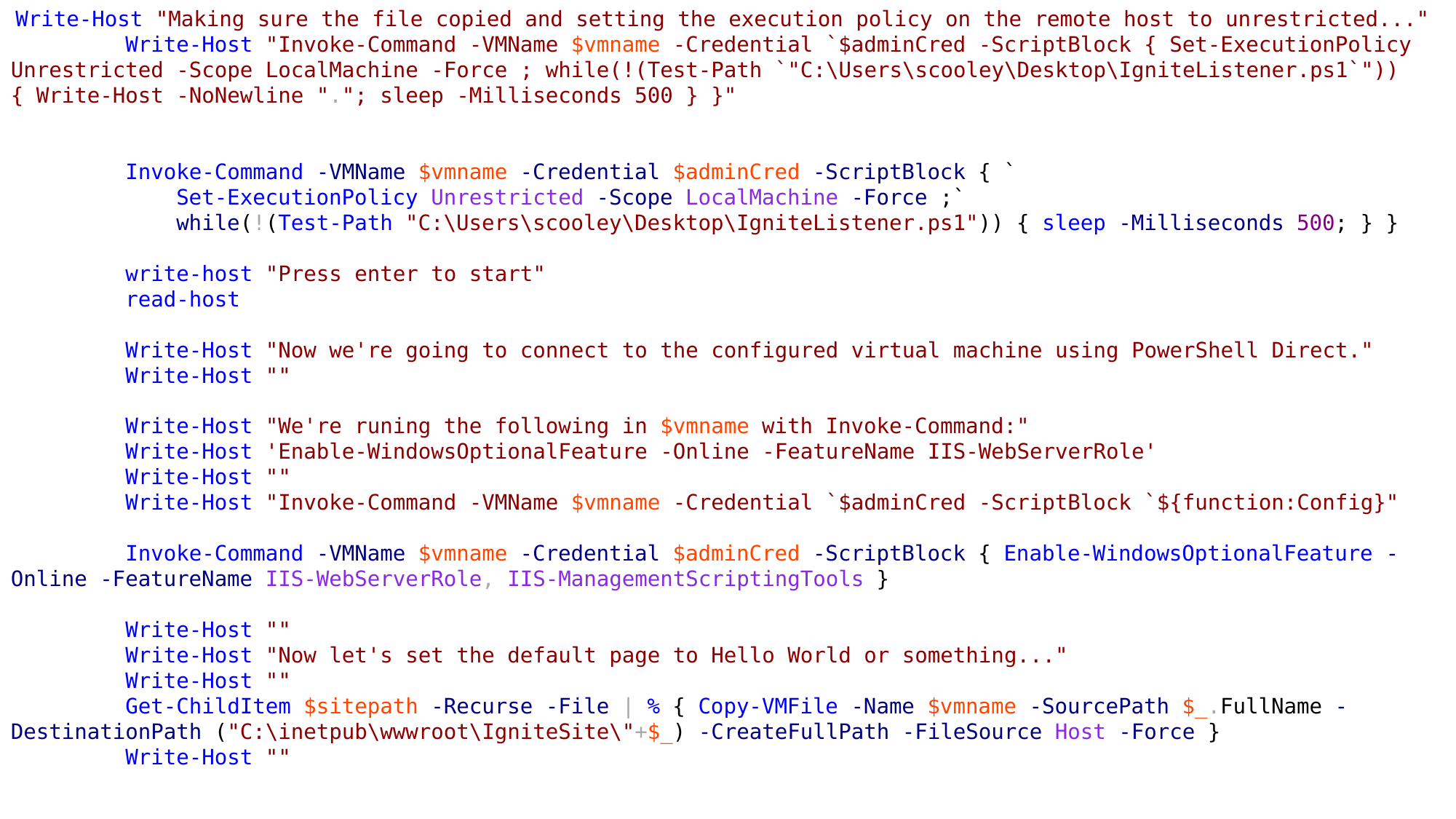

Write-Host "Making sure the file copied and setting the execution policy on the remote host to unrestricted..."
         Write-Host "Invoke-Command -VMName $vmname -Credential `$adminCred -ScriptBlock { Set-ExecutionPolicy Unrestricted -Scope LocalMachine -Force ; while(!(Test-Path `"C:\Users\scooley\Desktop\IgniteListener.ps1`")) { Write-Host -NoNewline "."; sleep -Milliseconds 500 } }"

         Invoke-Command -VMName $vmname -Credential $adminCred -ScriptBlock { `
             Set-ExecutionPolicy Unrestricted -Scope LocalMachine -Force ;`
             while(!(Test-Path "C:\Users\scooley\Desktop\IgniteListener.ps1")) { sleep -Milliseconds 500; } }

         write-host "Press enter to start"
         read-host

         Write-Host "Now we're going to connect to the configured virtual machine using PowerShell Direct."
         Write-Host ""

         Write-Host "We're runing the following in $vmname with Invoke-Command:"
         Write-Host 'Enable-WindowsOptionalFeature -Online -FeatureName IIS-WebServerRole'
         Write-Host ""
         Write-Host "Invoke-Command -VMName $vmname -Credential `$adminCred -ScriptBlock `${function:Config}"

         Invoke-Command -VMName $vmname -Credential $adminCred -ScriptBlock { Enable-WindowsOptionalFeature -Online -FeatureName IIS-WebServerRole, IIS-ManagementScriptingTools }

         Write-Host ""
         Write-Host "Now let's set the default page to Hello World or something..."
         Write-Host ""
         Get-ChildItem $sitepath -Recurse -File | % { Copy-VMFile -Name $vmname -SourcePath $_.FullName -DestinationPath ("C:\inetpub\wwwroot\IgniteSite\"+$_) -CreateFullPath -FileSource Host -Force }
         Write-Host ""